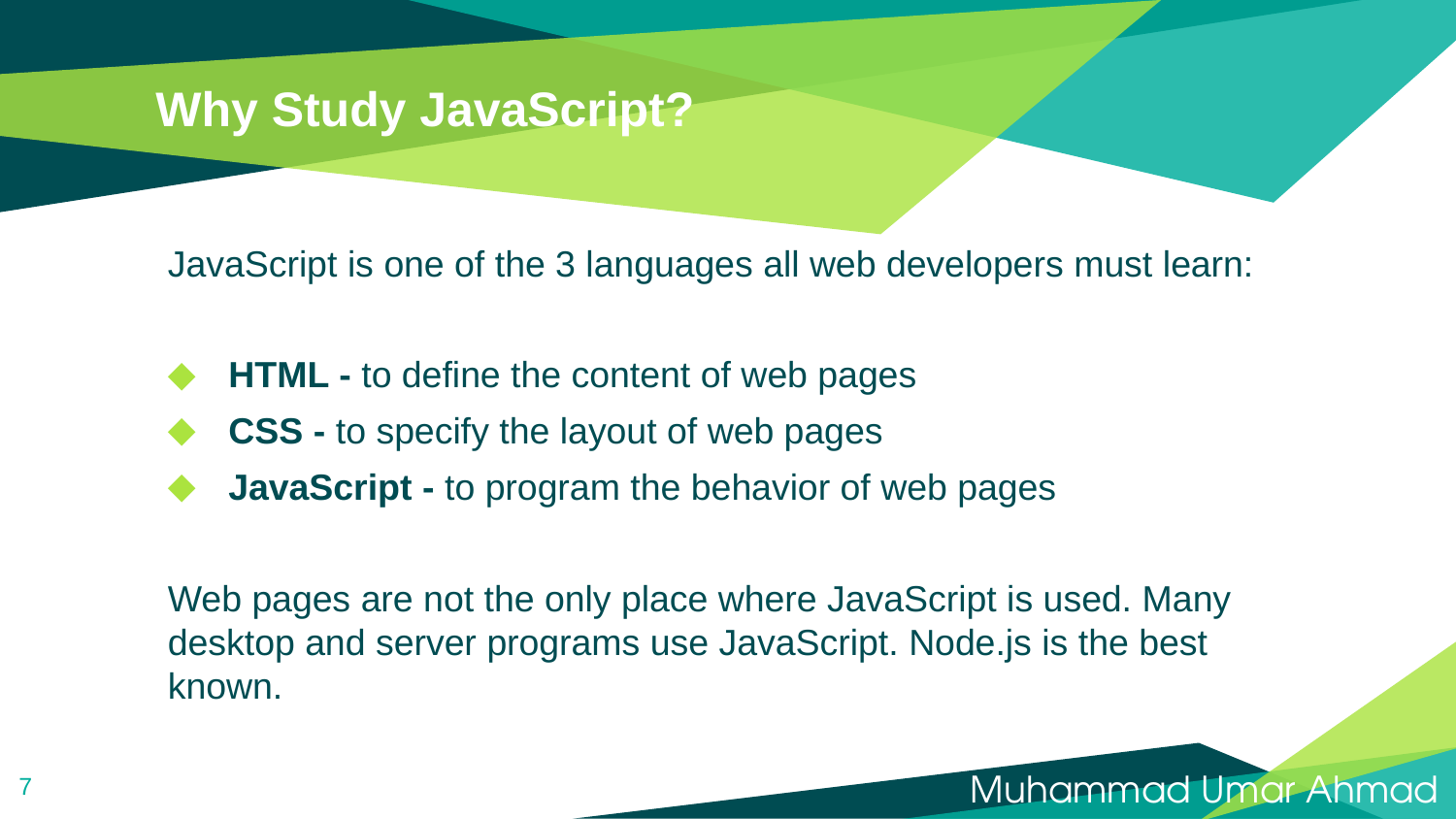

# Why Study JavaScript?
JavaScript is one of the 3 languages all web developers must learn:

HTML - to define the content of web pages
CSS - to specify the layout of web pages
JavaScript - to program the behavior of web pages

Web pages are not the only place where JavaScript is used. Many desktop and server programs use JavaScript. Node.js is the best known.
7
Muhammad Umar Ahmad